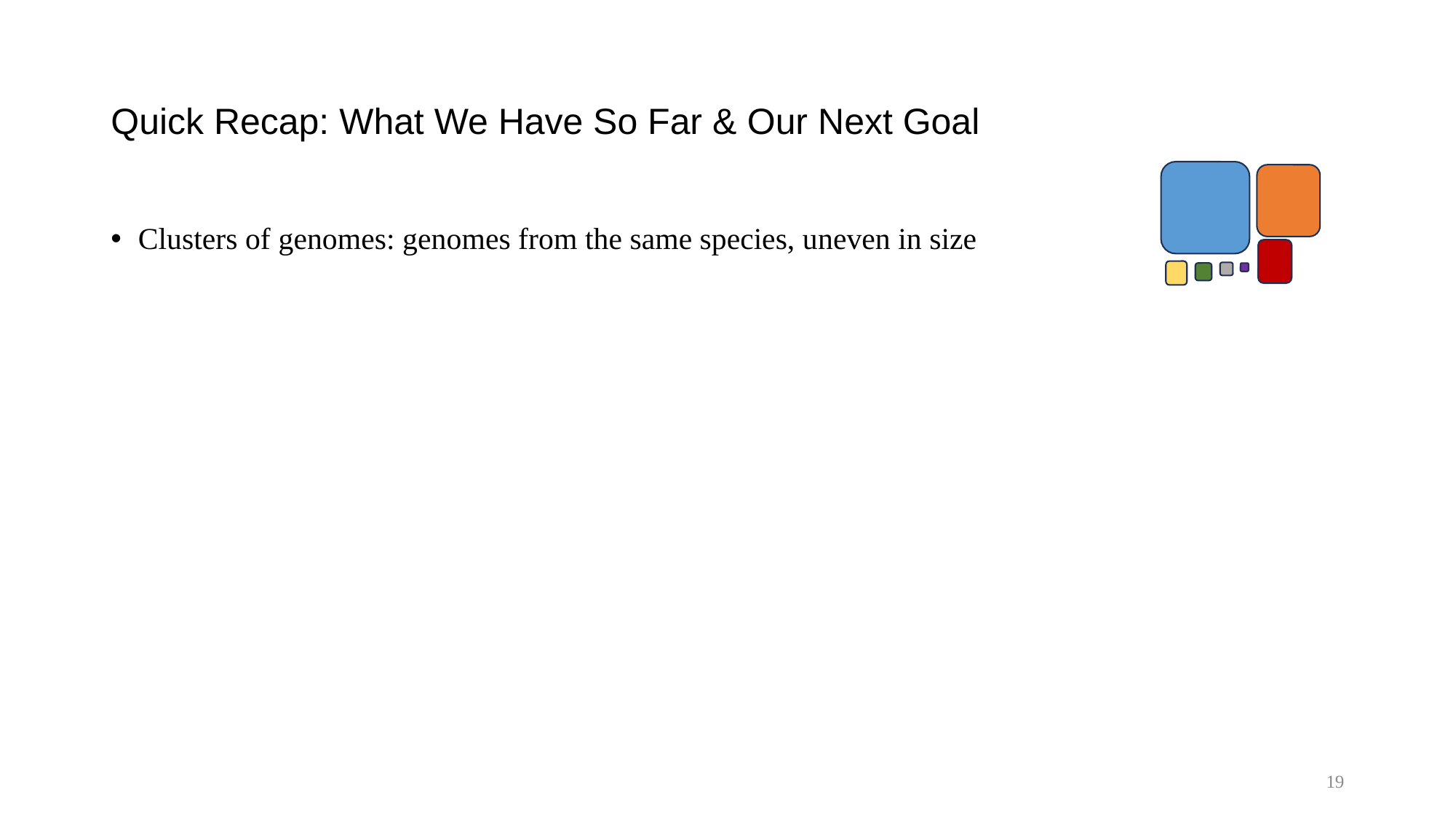

# Quick Recap: What We Have So Far & Our Next Goal

Clusters of genomes: genomes from the same species, uneven in size
19